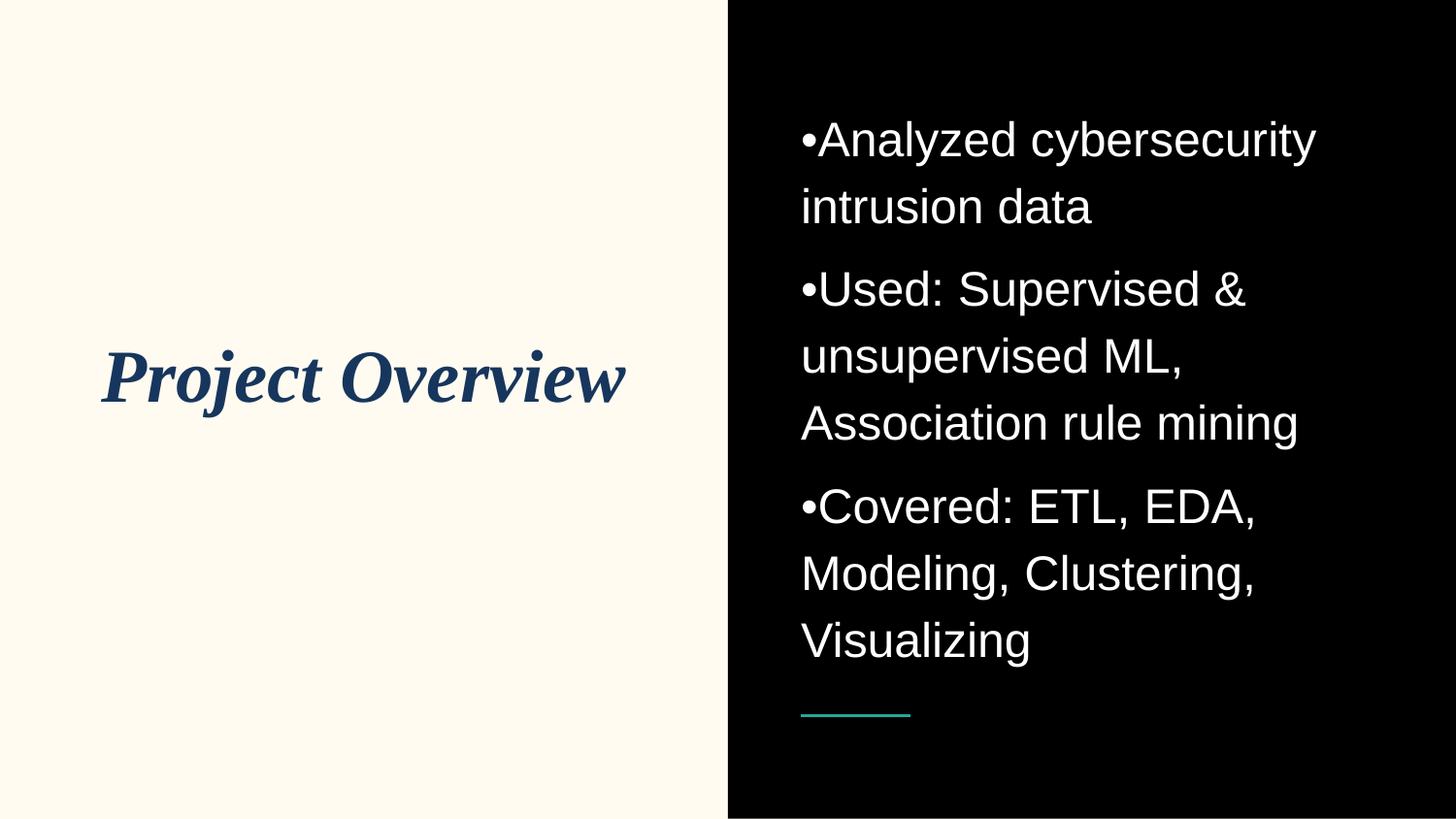

•Analyzed cybersecurity intrusion data
•Used: Supervised & unsupervised ML, Association rule mining
•Covered: ETL, EDA, Modeling, Clustering, Visualizing

# Project Overview